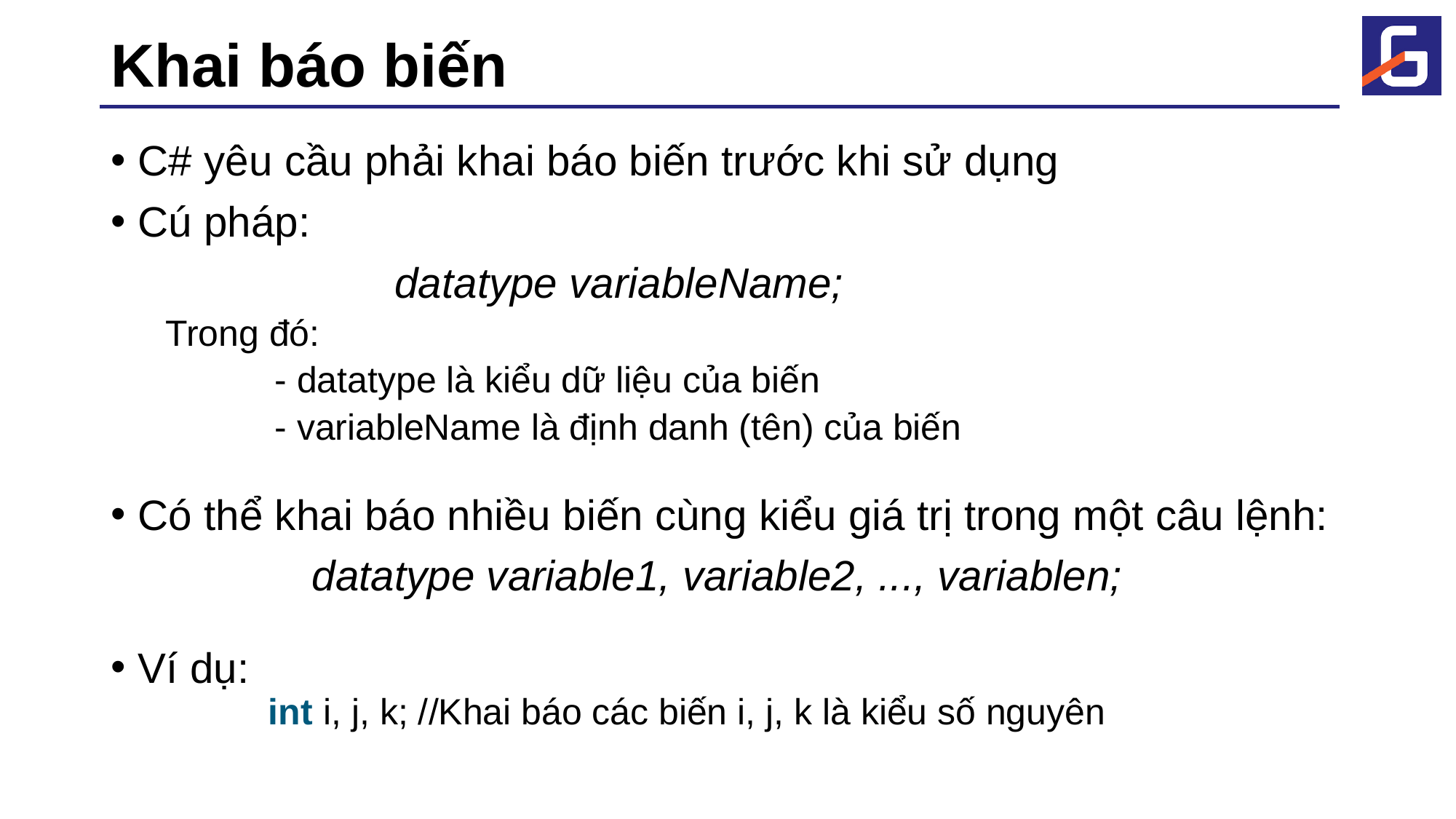

# Khai báo biến
C# yêu cầu phải khai báo biến trước khi sử dụng
Cú pháp:
                        datatype variableName;
Trong đó:
	- datatype là kiểu dữ liệu của biến
	- variableName là định danh (tên) của biến
Có thể khai báo nhiều biến cùng kiểu giá trị trong một câu lệnh:
                 datatype variable1, variable2, ..., variablen;
Ví dụ:
int i, j, k; //Khai báo các biến i, j, k là kiểu số nguyên